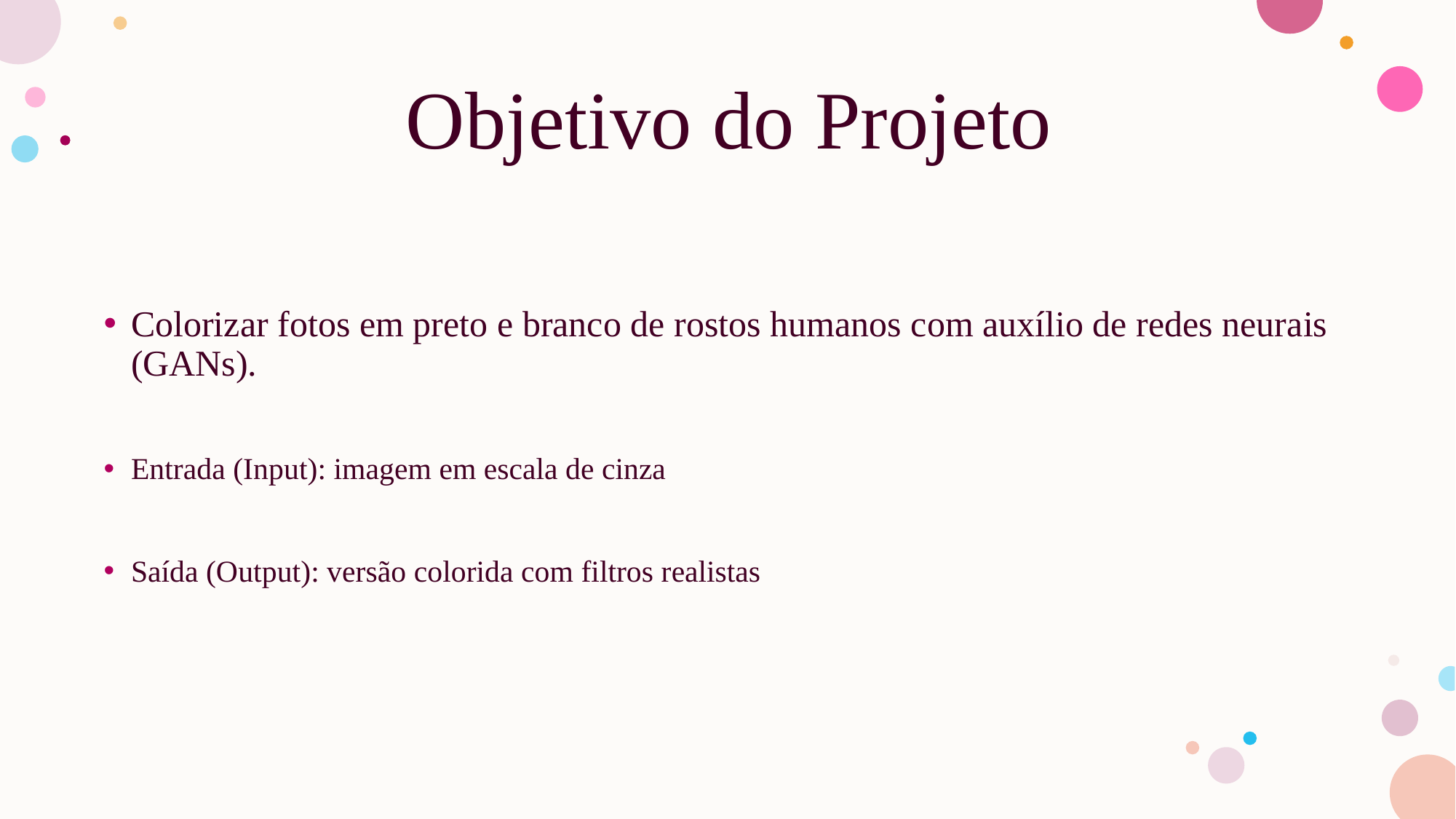

# Objetivo do Projeto
Colorizar fotos em preto e branco de rostos humanos com auxílio de redes neurais (GANs).

Entrada (Input): imagem em escala de cinza

Saída (Output): versão colorida com filtros realistas